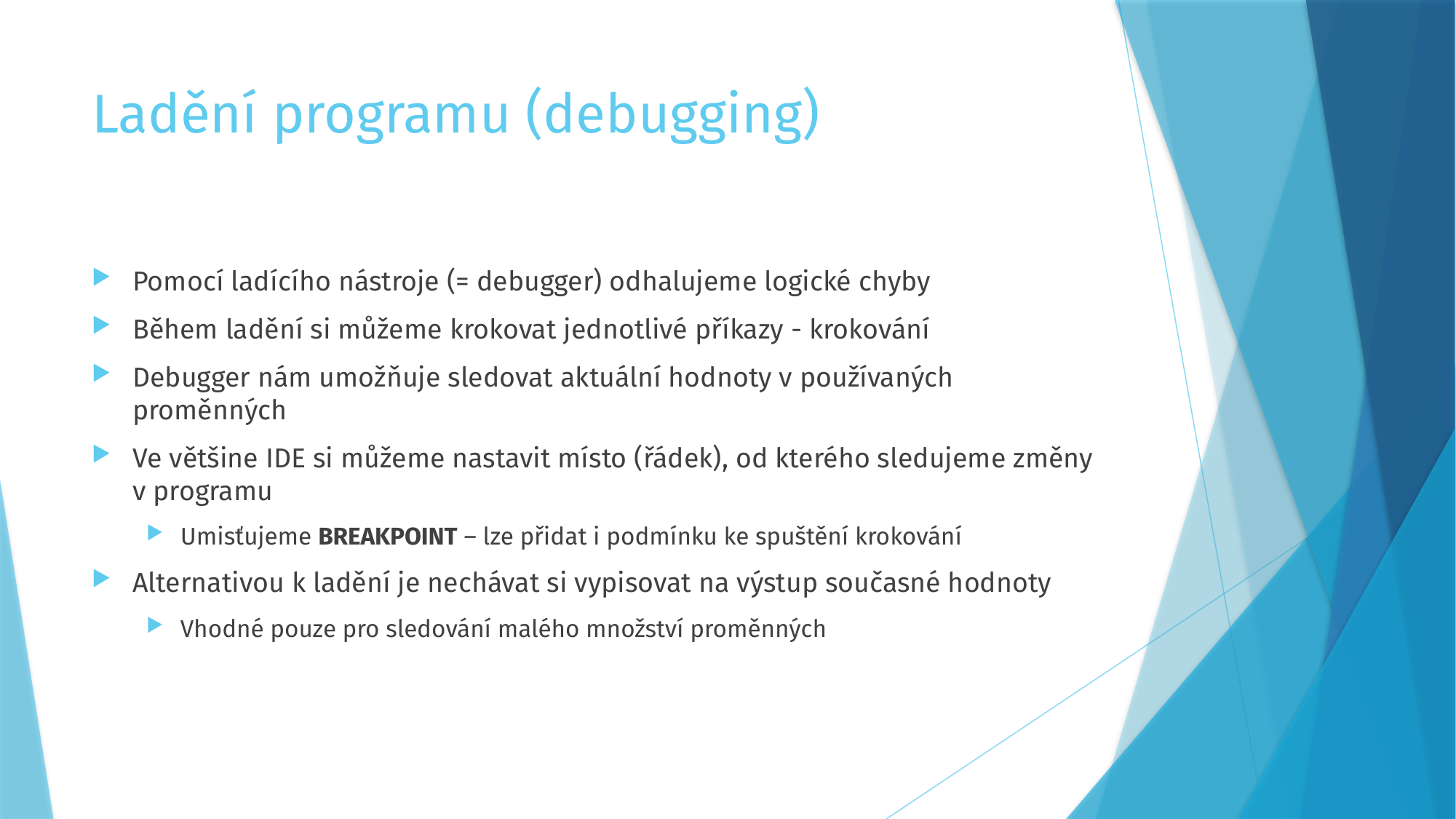

# Ladění programu (debugging)
Pomocí ladícího nástroje (= debugger) odhalujeme logické chyby
Během ladění si můžeme krokovat jednotlivé příkazy - krokování
Debugger nám umožňuje sledovat aktuální hodnoty v používaných proměnných
Ve většine IDE si můžeme nastavit místo (řádek), od kterého sledujeme změny v programu
Umisťujeme BREAKPOINT – lze přidat i podmínku ke spuštění krokování
Alternativou k ladění je nechávat si vypisovat na výstup současné hodnoty
Vhodné pouze pro sledování malého množství proměnných